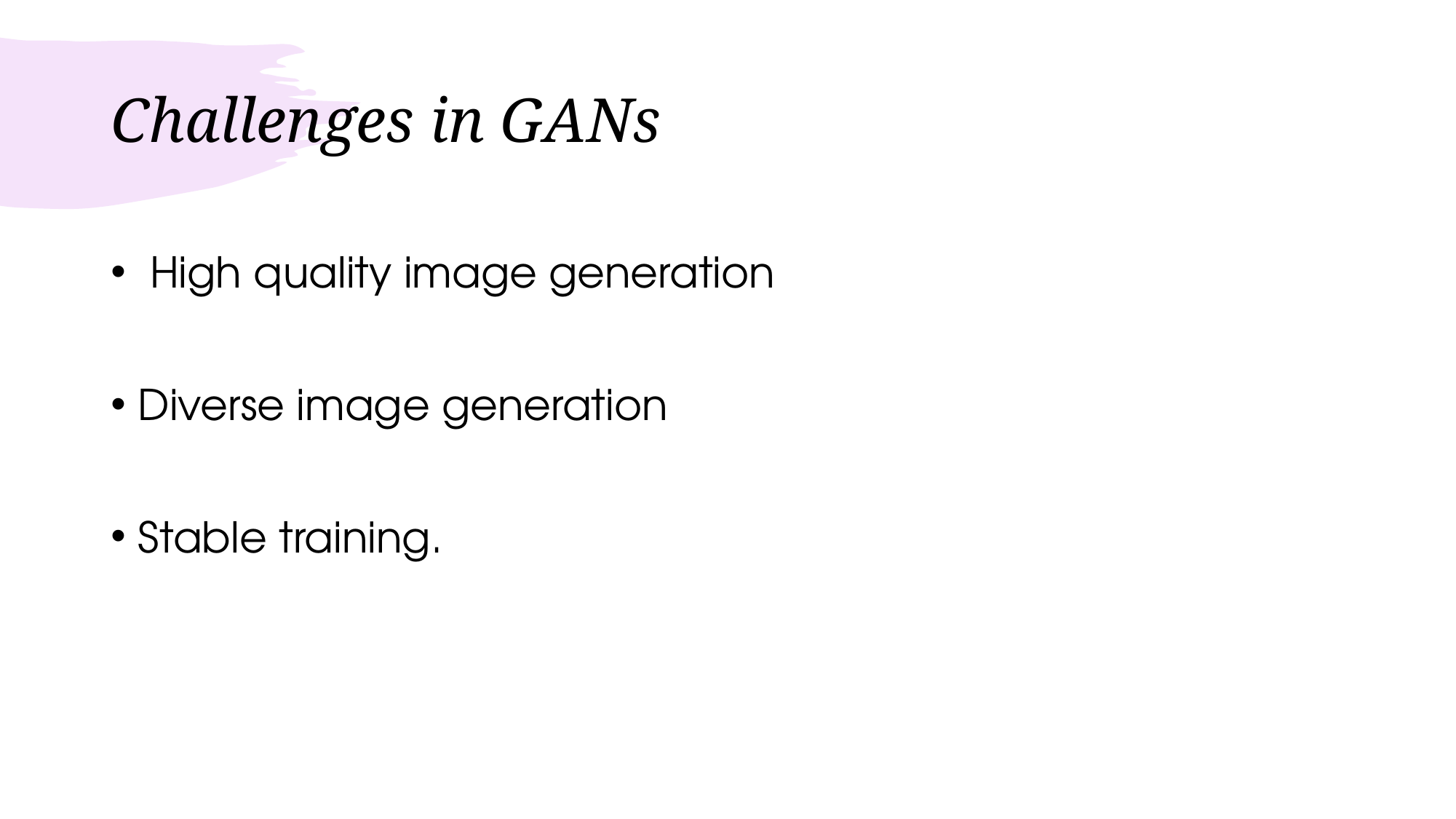

# Challenges in GANs
 High quality image generation

Diverse image generation

Stable training.